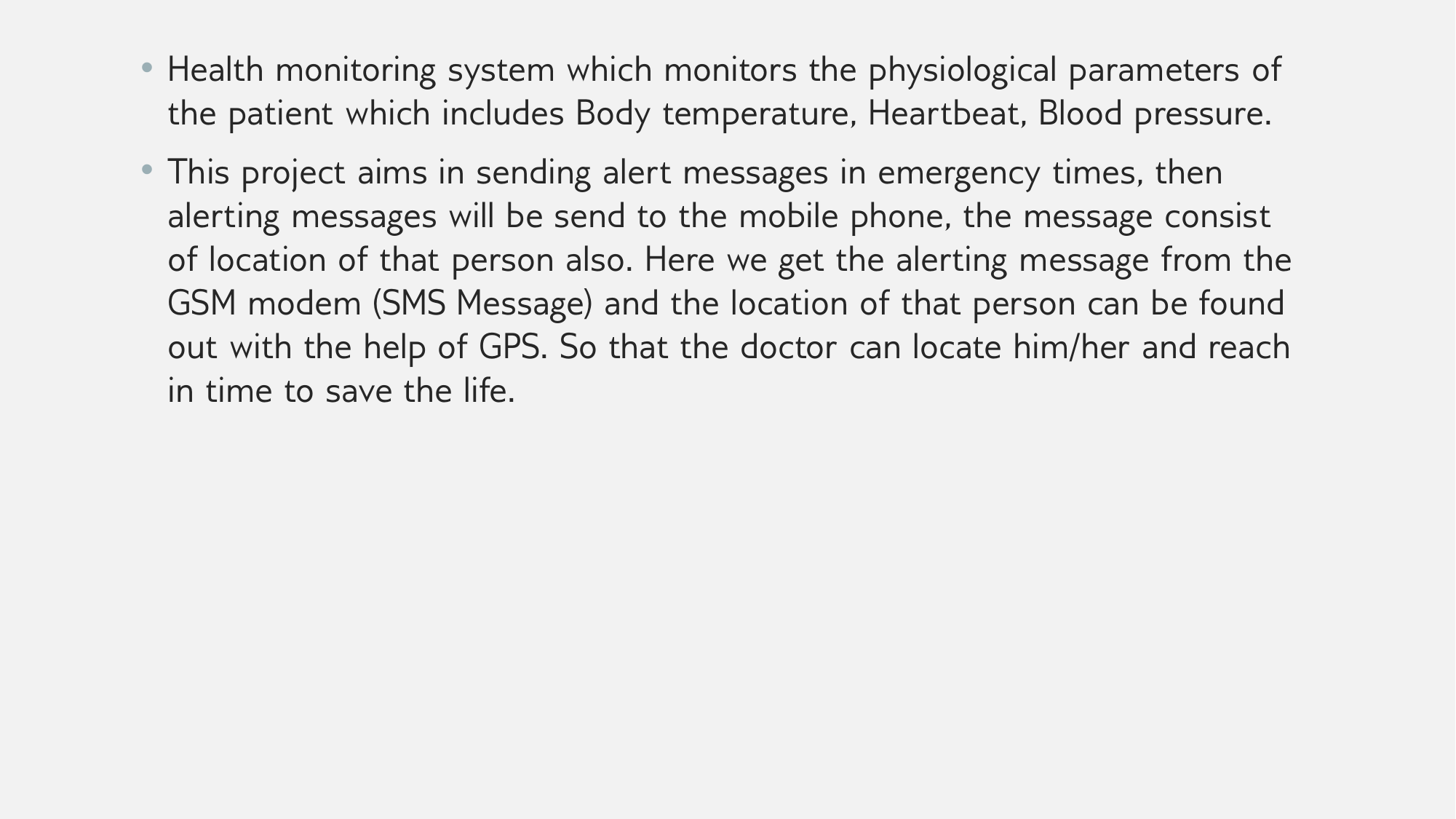

Health monitoring system which monitors the physiological parameters of the patient which includes Body temperature, Heartbeat, Blood pressure.
This project aims in sending alert messages in emergency times, then alerting messages will be send to the mobile phone, the message consist of location of that person also. Here we get the alerting message from the GSM modem (SMS Message) and the location of that person can be found out with the help of GPS. So that the doctor can locate him/her and reach in time to save the life.